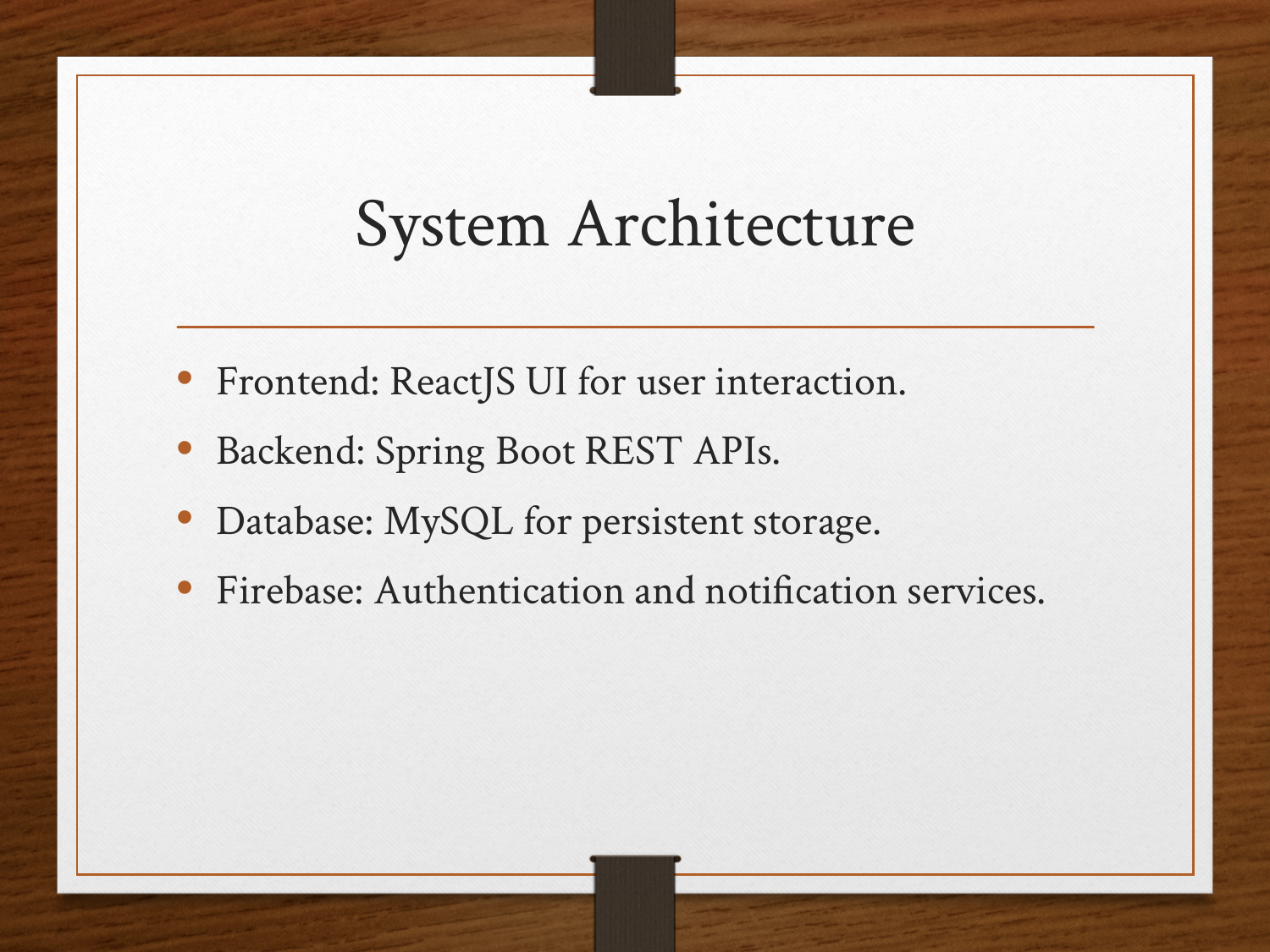

# System Architecture
Frontend: ReactJS UI for user interaction.
Backend: Spring Boot REST APIs.
Database: MySQL for persistent storage.
Firebase: Authentication and notification services.